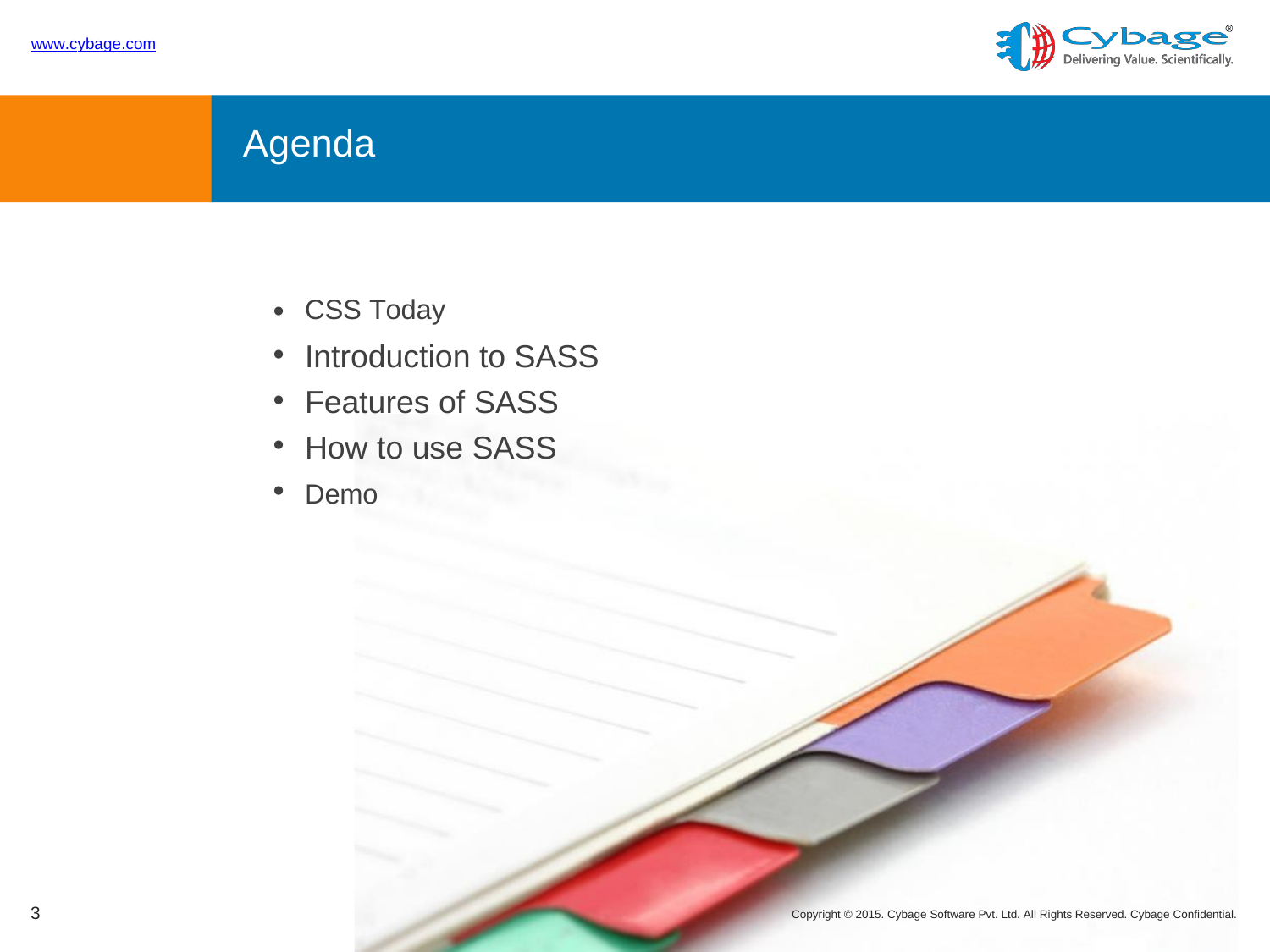

www.cybage.com

Agenda
CSS Today
Introduction to SASS
Features of SASS
How to use SASS
Demo
•
•
•
•
•

Copyright © 2015. Cybage Software Pvt. Ltd. All Rights Reserved. Cybage Confidential.

3
Copyright © 2015. Cybage Software Pvt. Ltd. All Rights Reserved. Cybage Confidential.